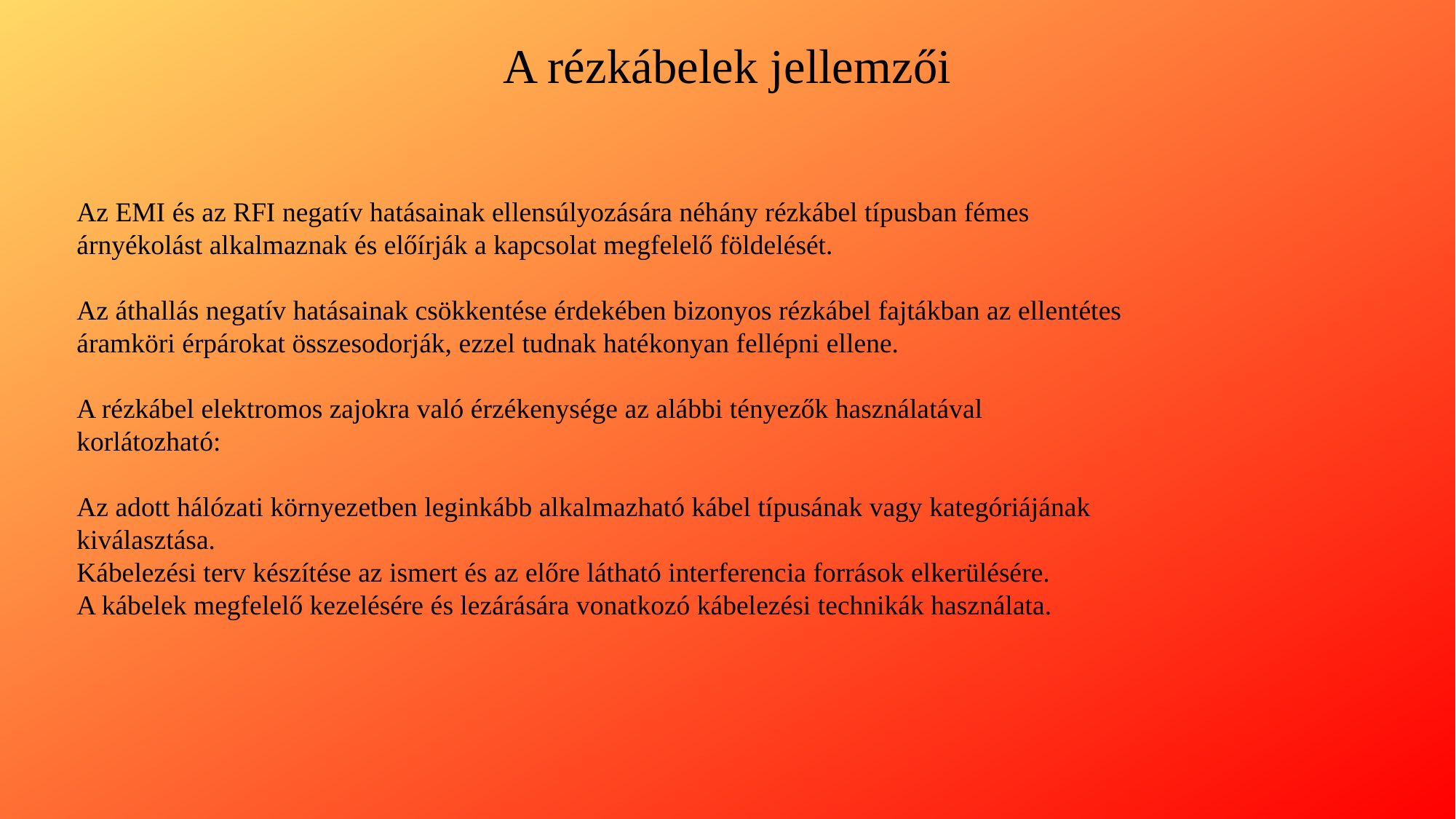

A rézkábelek jellemzői
Az EMI és az RFI negatív hatásainak ellensúlyozására néhány rézkábel típusban fémes árnyékolást alkalmaznak és előírják a kapcsolat megfelelő földelését.

Az áthallás negatív hatásainak csökkentése érdekében bizonyos rézkábel fajtákban az ellentétes áramköri érpárokat összesodorják, ezzel tudnak hatékonyan fellépni ellene.

A rézkábel elektromos zajokra való érzékenysége az alábbi tényezők használatával korlátozható:

Az adott hálózati környezetben leginkább alkalmazható kábel típusának vagy kategóriájának kiválasztása.
Kábelezési terv készítése az ismert és az előre látható interferencia források elkerülésére.
A kábelek megfelelő kezelésére és lezárására vonatkozó kábelezési technikák használata.